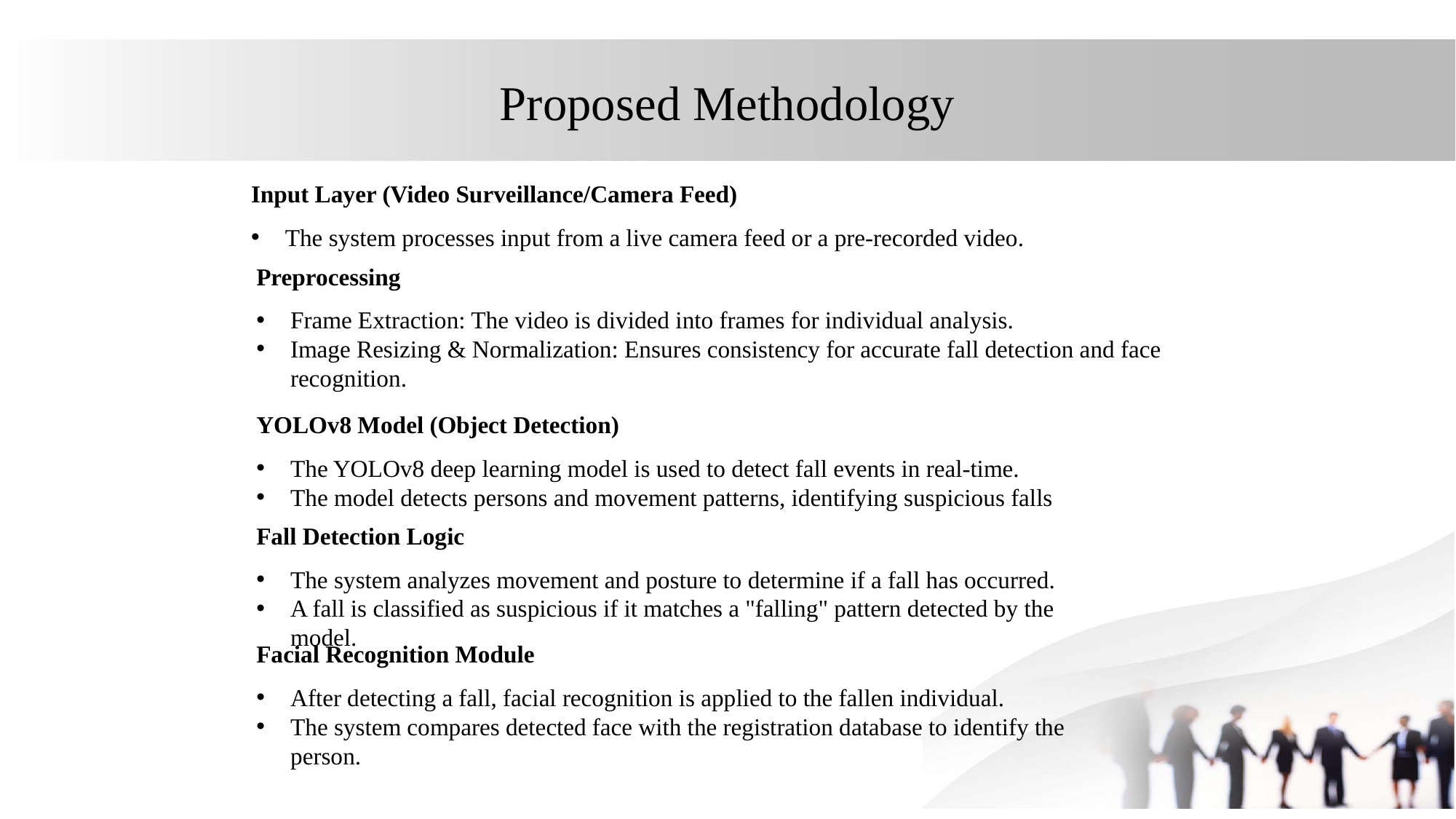

# Proposed Methodology
Input Layer (Video Surveillance/Camera Feed)
The system processes input from a live camera feed or a pre-recorded video.

Preprocessing
Frame Extraction: The video is divided into frames for individual analysis.
Image Resizing & Normalization: Ensures consistency for accurate fall detection and face recognition.
YOLOv8 Model (Object Detection)
The YOLOv8 deep learning model is used to detect fall events in real-time.
The model detects persons and movement patterns, identifying suspicious falls
Fall Detection Logic
The system analyzes movement and posture to determine if a fall has occurred.
A fall is classified as suspicious if it matches a "falling" pattern detected by the model.
Facial Recognition Module
After detecting a fall, facial recognition is applied to the fallen individual.
The system compares detected face with the registration database to identify the person.